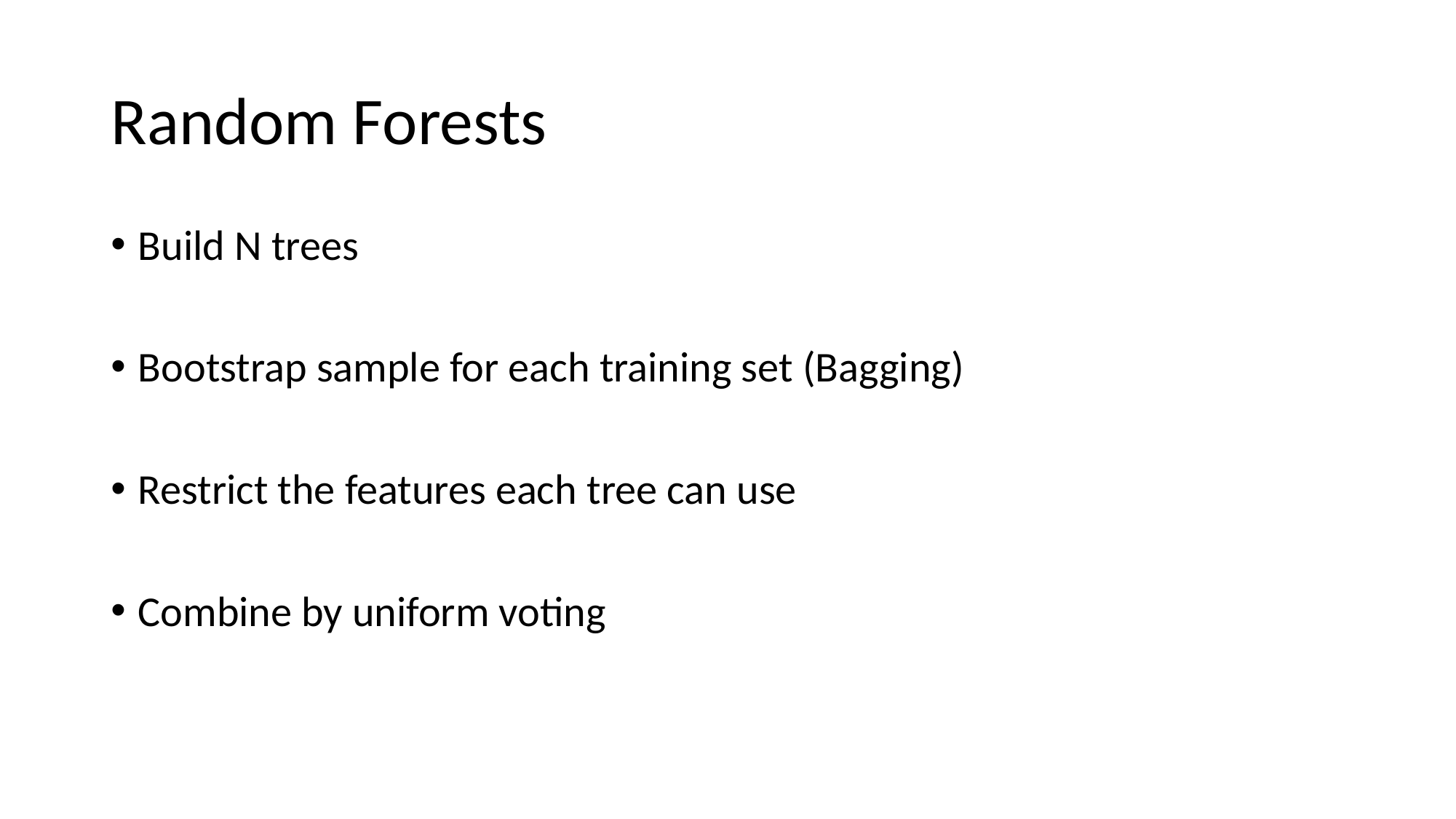

# Random Forests
Build N trees

Bootstrap sample for each training set (Bagging)

Restrict the features each tree can use

Combine by uniform voting